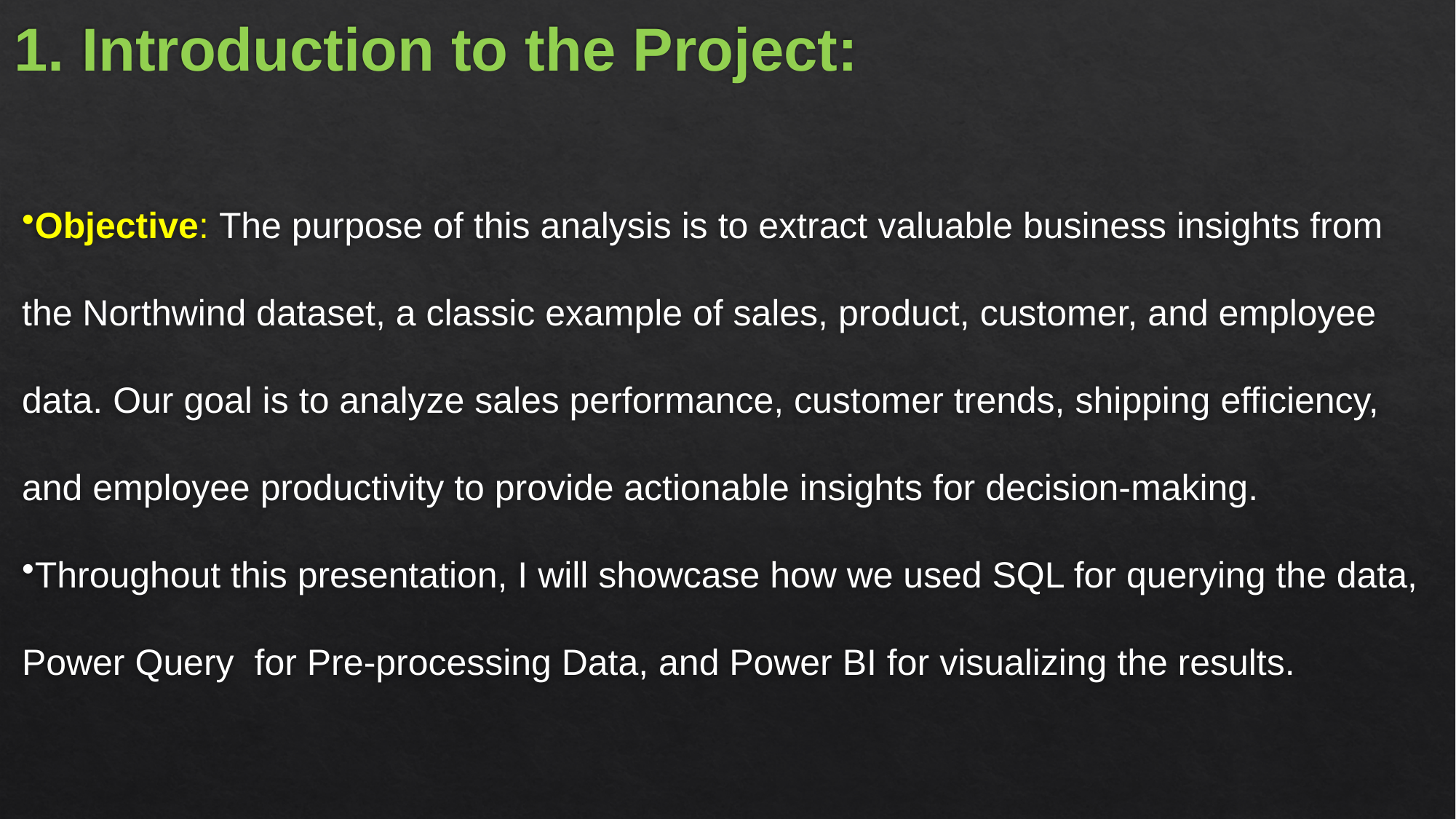

# 1. Introduction to the Project:
Objective: The purpose of this analysis is to extract valuable business insights from the Northwind dataset, a classic example of sales, product, customer, and employee data. Our goal is to analyze sales performance, customer trends, shipping efficiency, and employee productivity to provide actionable insights for decision-making.
Throughout this presentation, I will showcase how we used SQL for querying the data, Power Query  for Pre-processing Data, and Power BI for visualizing the results.